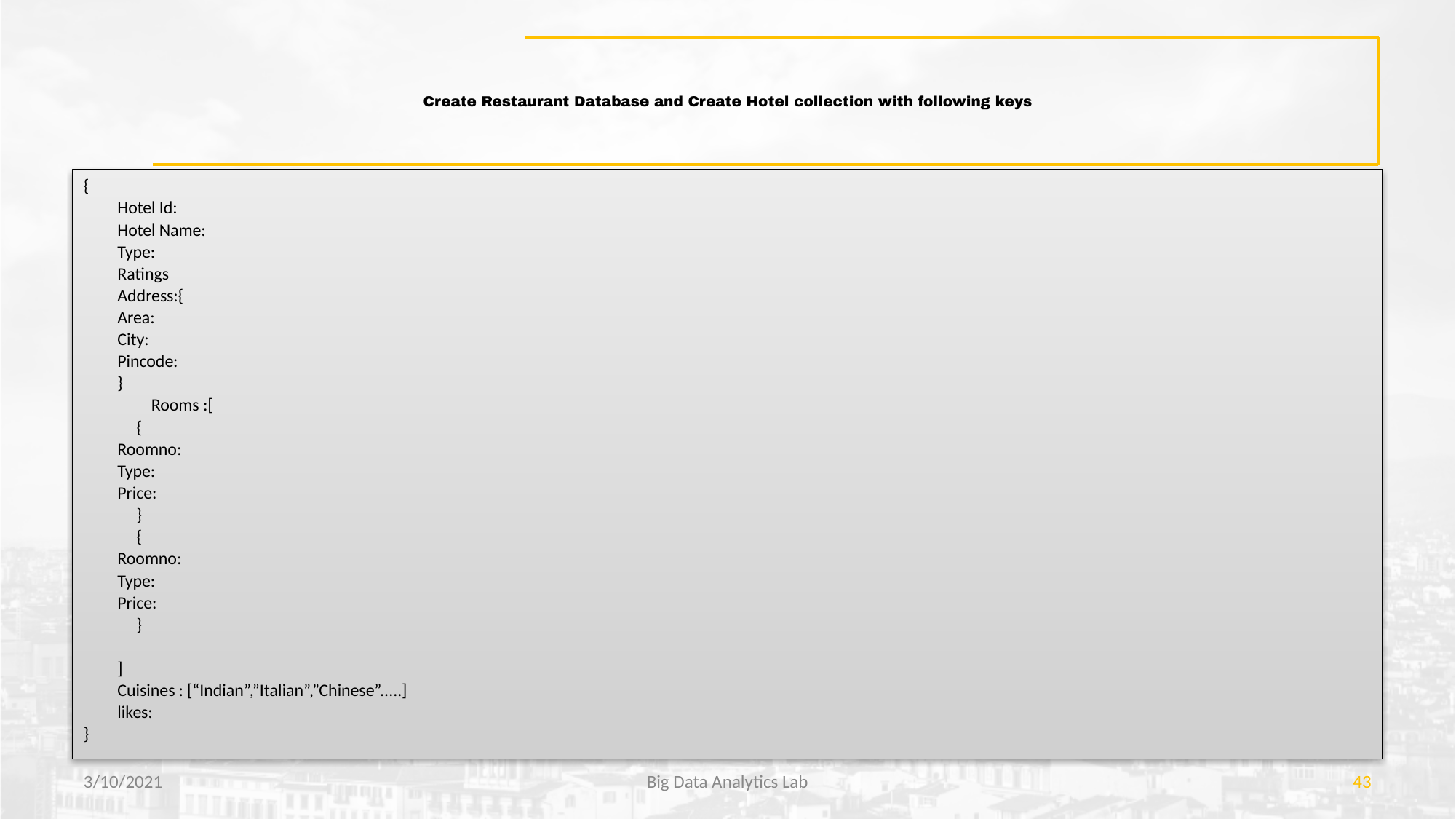

# Create Restaurant Database and Create Hotel collection with following keys
{
		Hotel Id:
		Hotel Name:
		Type:
		Ratings
		Address:{
				Area:
				City:
				Pincode:
			}
	 	Rooms :[
			     {
				Roomno:
				Type:
				Price:
			     }
			     {
				Roomno:
				Type:
				Price:
			     }

			]
		Cuisines : [“Indian”,”Italian”,”Chinese”.....]
		likes:
}

3/10/2021
Big Data Analytics Lab
43